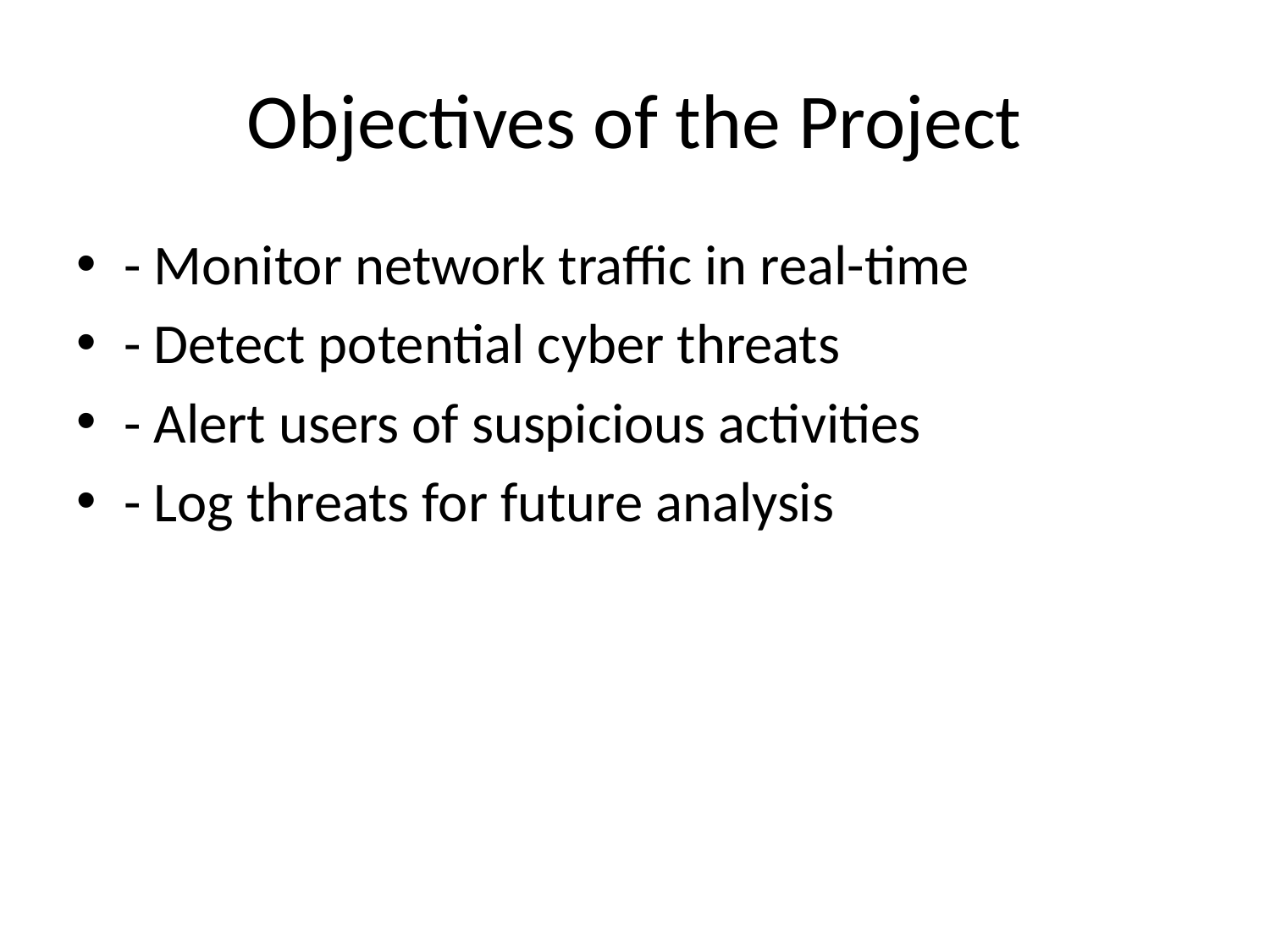

# Objectives of the Project
- Monitor network traffic in real-time
- Detect potential cyber threats
- Alert users of suspicious activities
- Log threats for future analysis